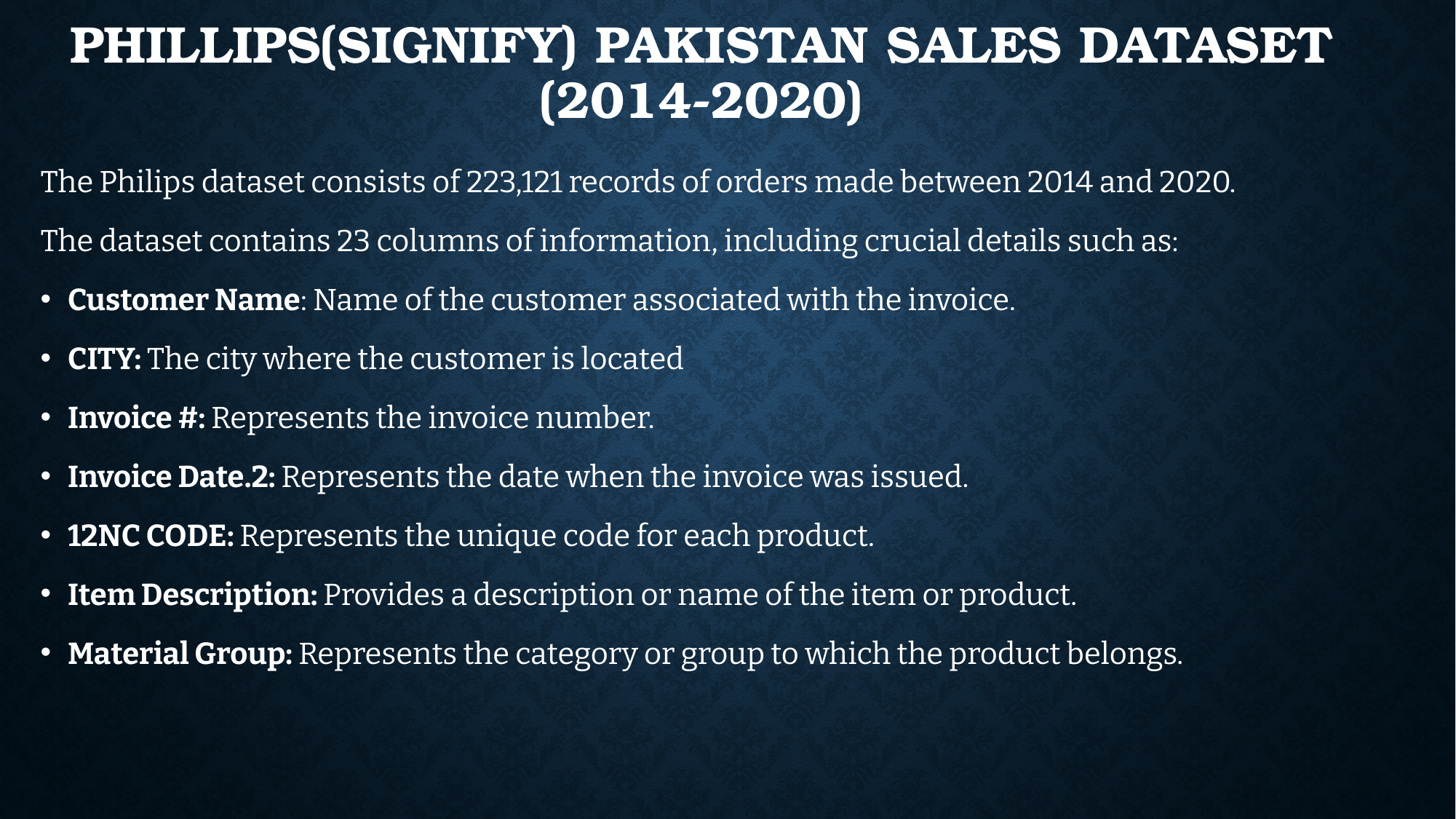

# Phillips(Signify) Pakistan Sales Dataset (2014-2020)
The Philips dataset consists of 223,121 records of orders made between 2014 and 2020.
The dataset contains 23 columns of information, including crucial details such as:
Customer Name: Name of the customer associated with the invoice.
CITY: The city where the customer is located
Invoice #: Represents the invoice number.
Invoice Date.2: Represents the date when the invoice was issued.
12NC CODE: Represents the unique code for each product.
Item Description: Provides a description or name of the item or product.
Material Group: Represents the category or group to which the product belongs.